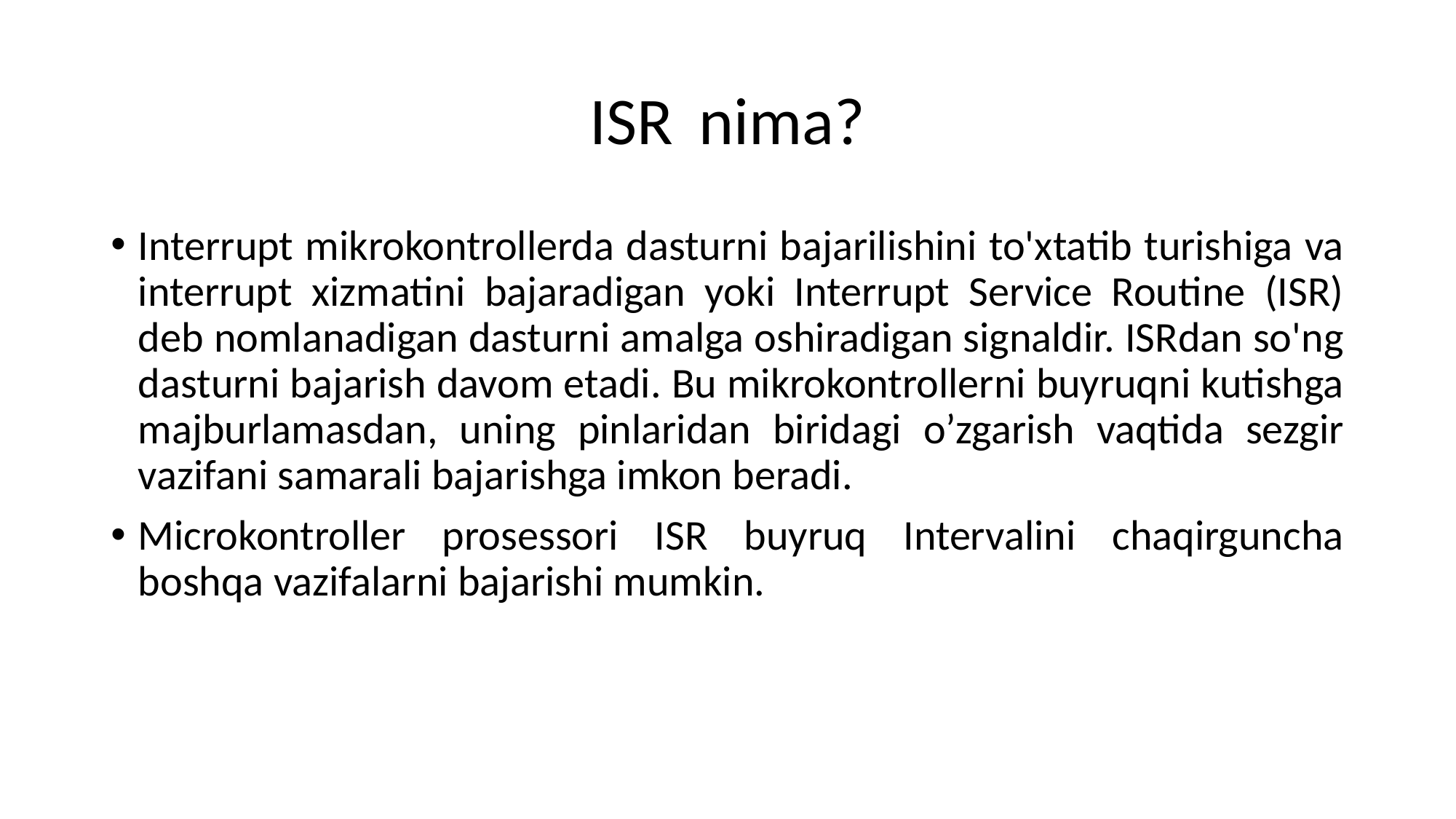

# ISR	nima?
Interrupt mikrokontrollerda dasturni bajarilishini to'xtatib turishiga va interrupt xizmatini bajaradigan yoki Interrupt Service Routine (ISR) deb nomlanadigan dasturni amalga oshiradigan signaldir. ISRdan so'ng dasturni bajarish davom etadi. Bu mikrokontrollerni buyruqni kutishga majburlamasdan, uning pinlaridan biridagi o’zgarish vaqtida sezgir vazifani samarali bajarishga imkon beradi.
Microkontroller prosessori ISR buyruq Intervalini chaqirguncha boshqa vazifalarni bajarishi mumkin.